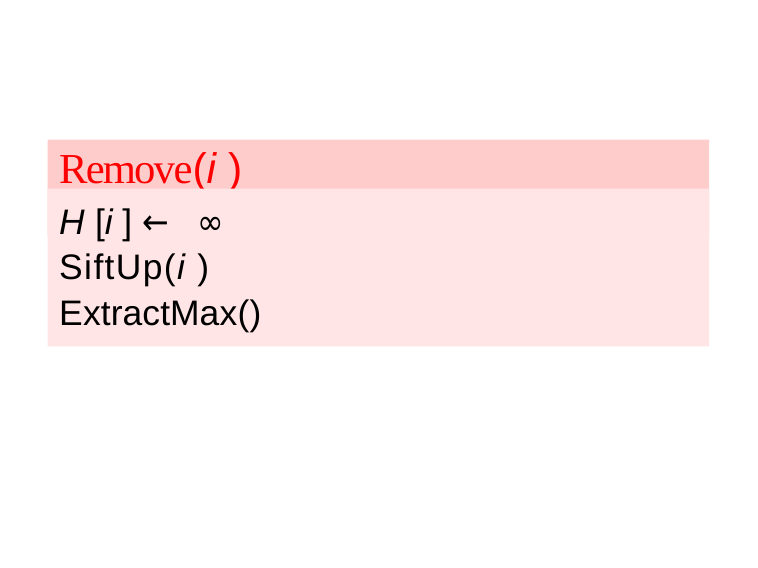

# Remove(i )

H [i ] ← ∞  SiftUp(i )  ExtractMax()